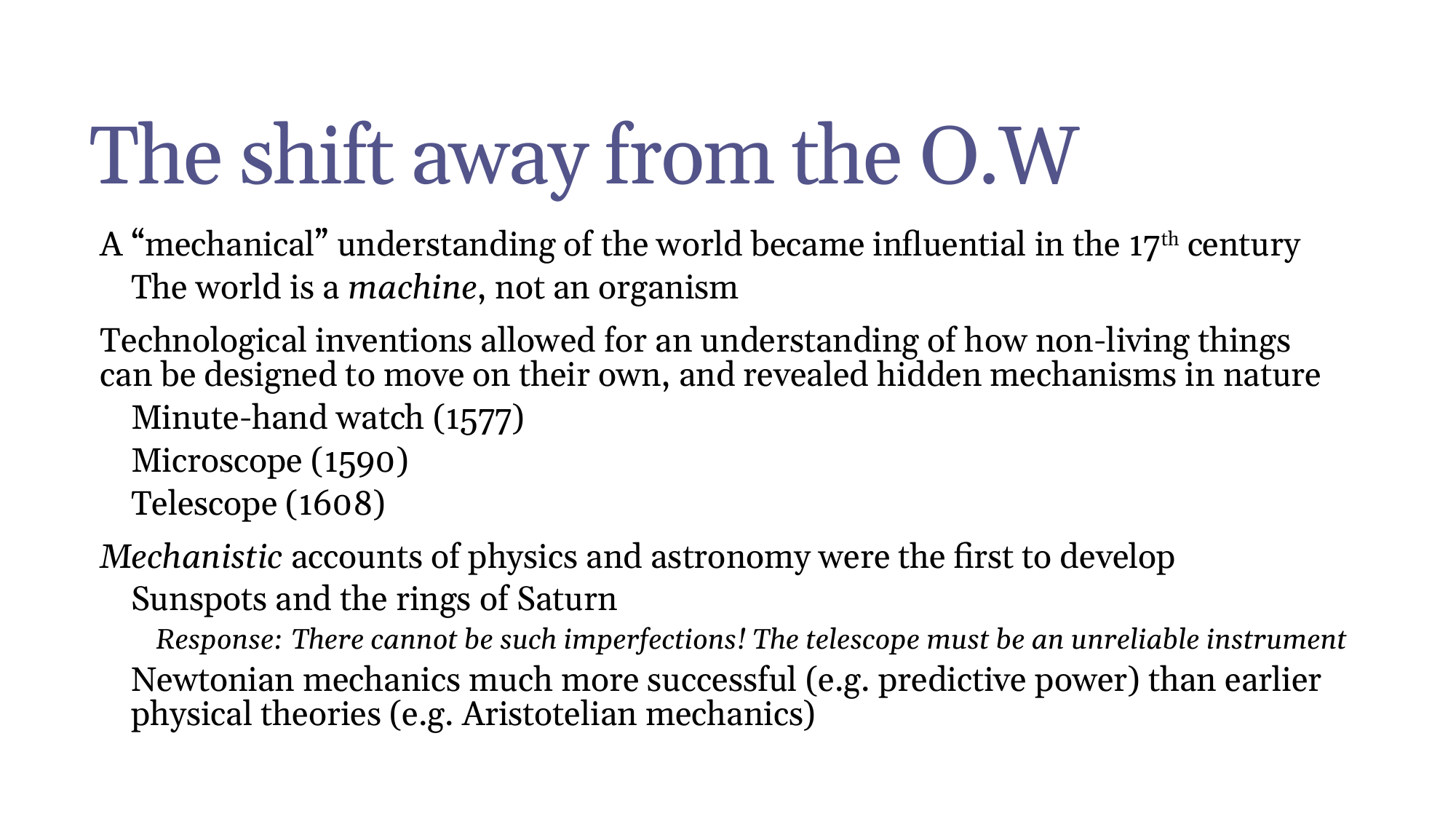

# The shift away from the O.W
A “mechanical” understanding of the world became influential in the 17th century
The world is a machine, not an organism
Technological inventions allowed for an understanding of how non-living things can be designed to move on their own, and revealed hidden mechanisms in nature
Minute-hand watch (1577)
Microscope (1590)
Telescope (1608)
Mechanistic accounts of physics and astronomy were the first to develop
Sunspots and the rings of Saturn
Response: There cannot be such imperfections! The telescope must be an unreliable instrument
Newtonian mechanics much more successful (e.g. predictive power) than earlier physical theories (e.g. Aristotelian mechanics)